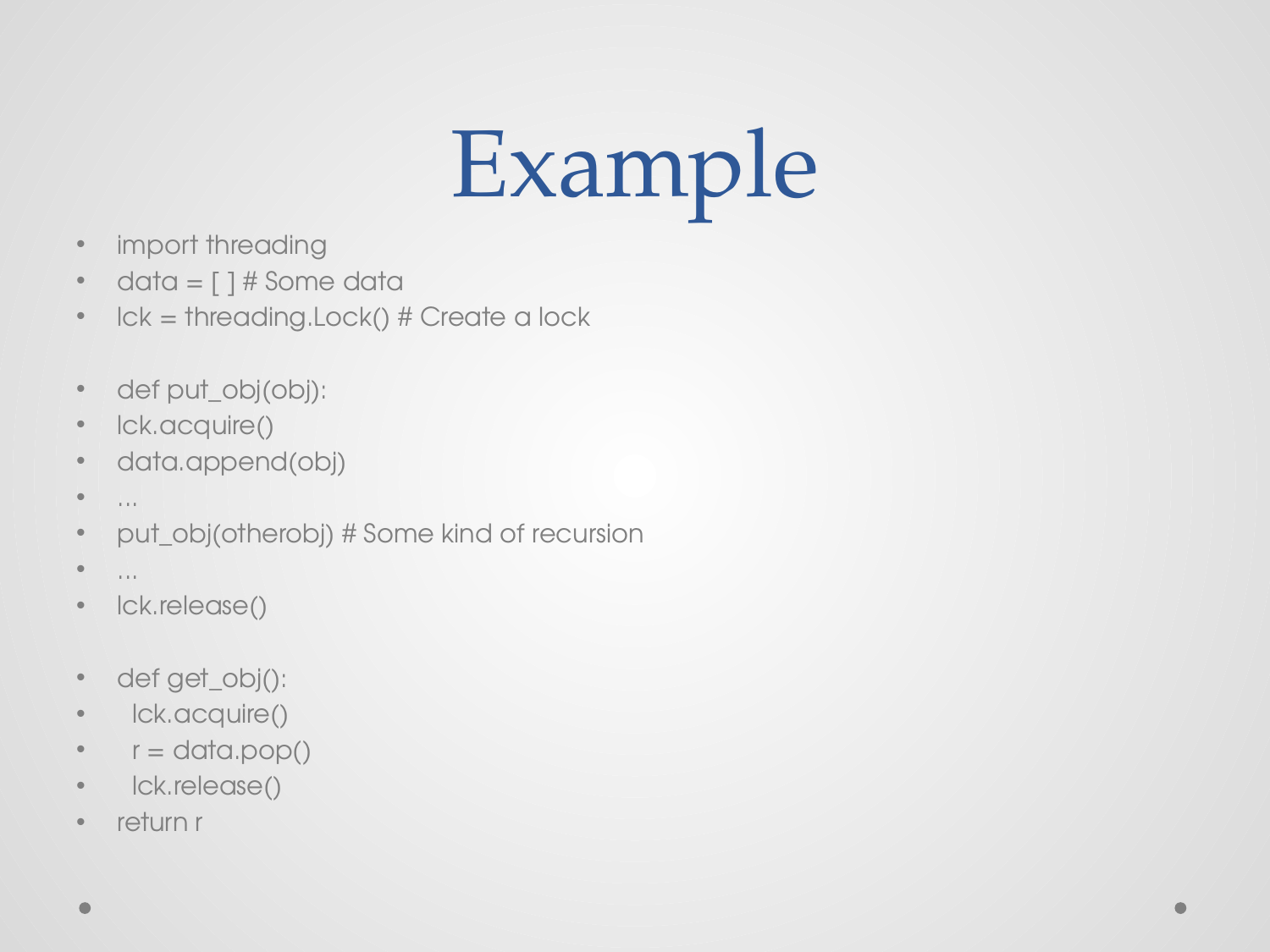

# Example
import threading
data = [ ] # Some data
lck = threading.Lock() # Create a lock

def put_obj(obj):
lck.acquire()
data.append(obj)
...
put_obj(otherobj) # Some kind of recursion
...
lck.release()

def get_obj():
  lck.acquire()
  r = data.pop()
  lck.release()
return r